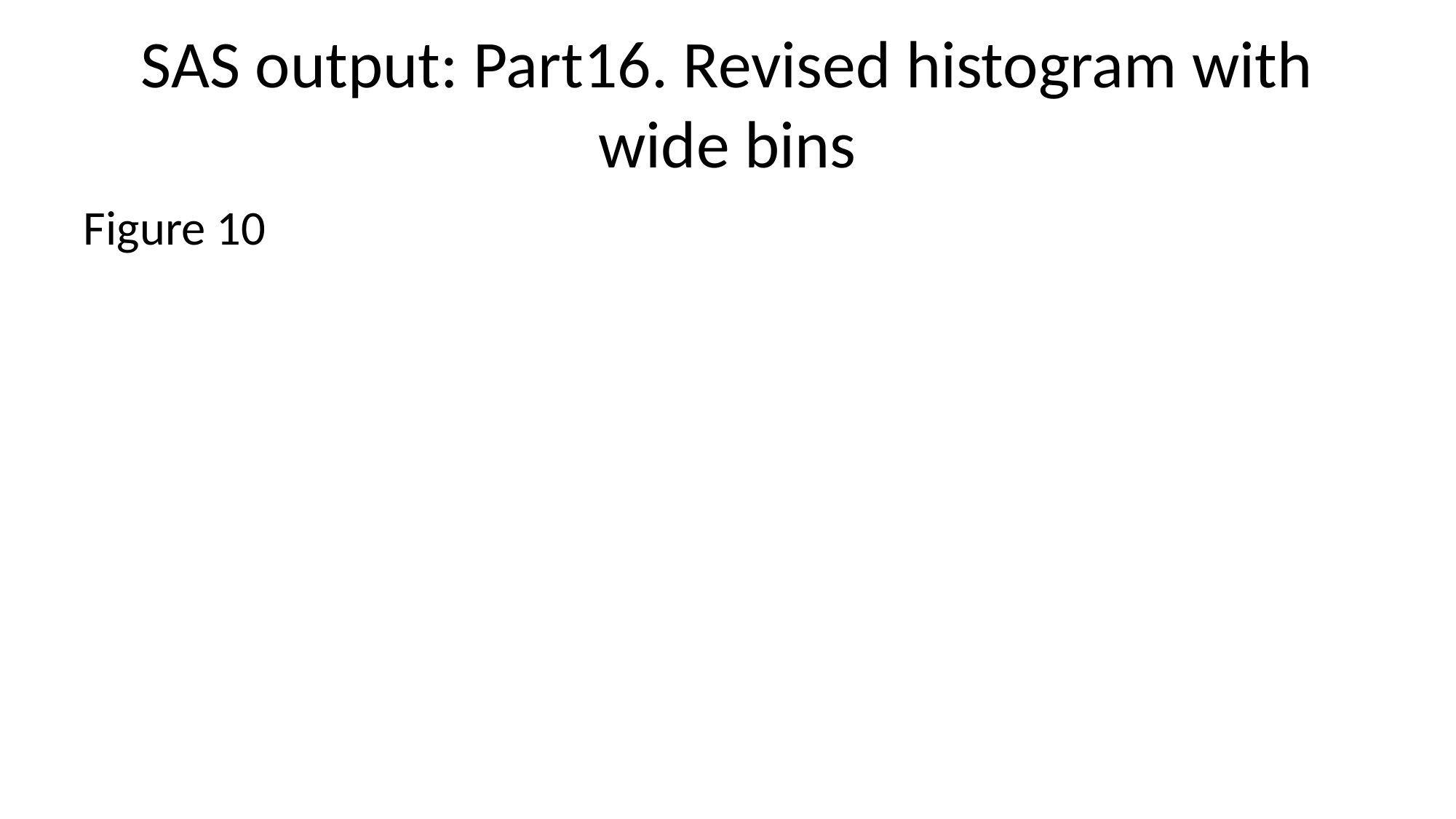

# SAS output: Part16. Revised histogram with wide bins
Figure 10